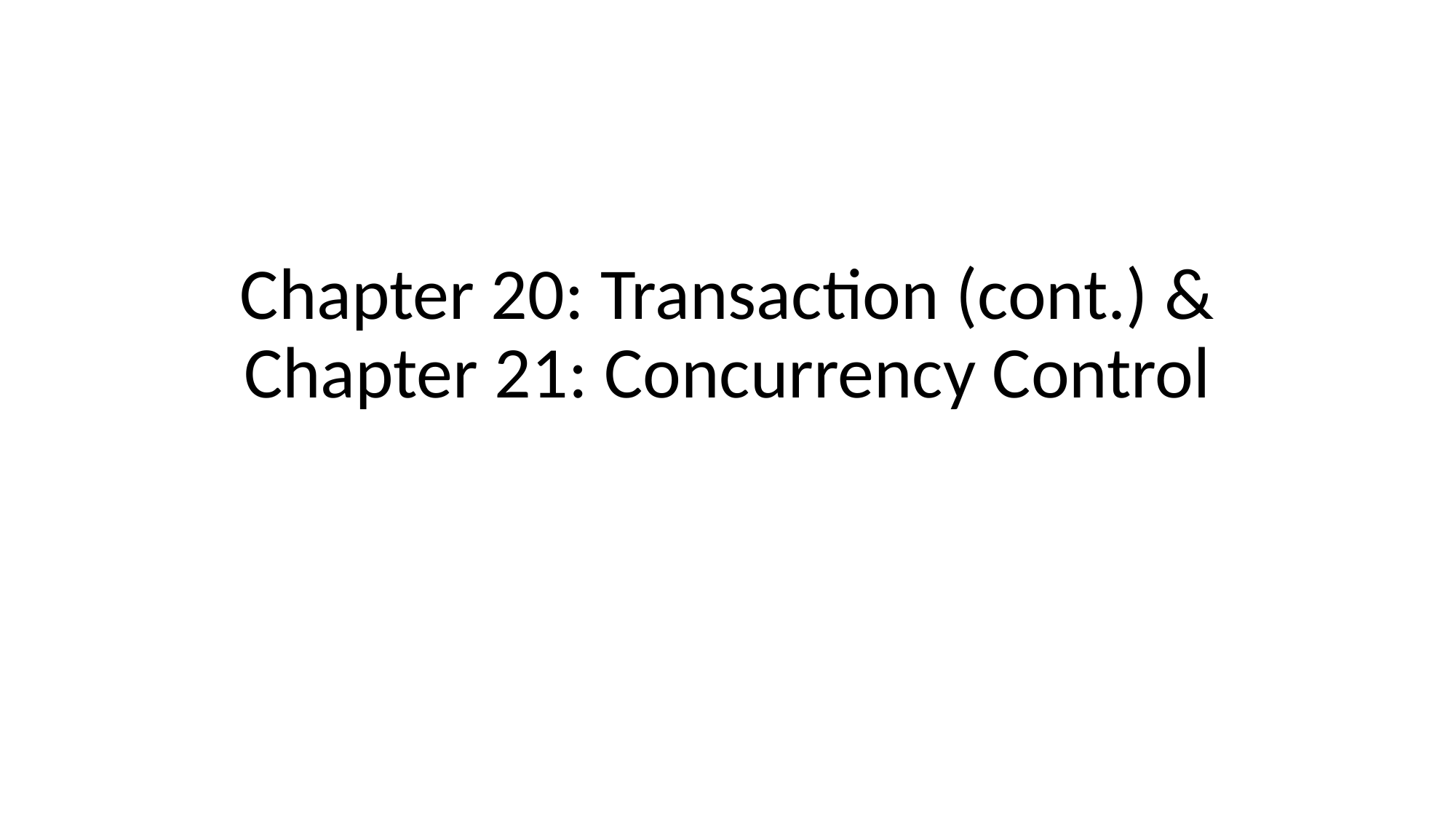

# Chapter 20: Transaction (cont.) & Chapter 21: Concurrency Control